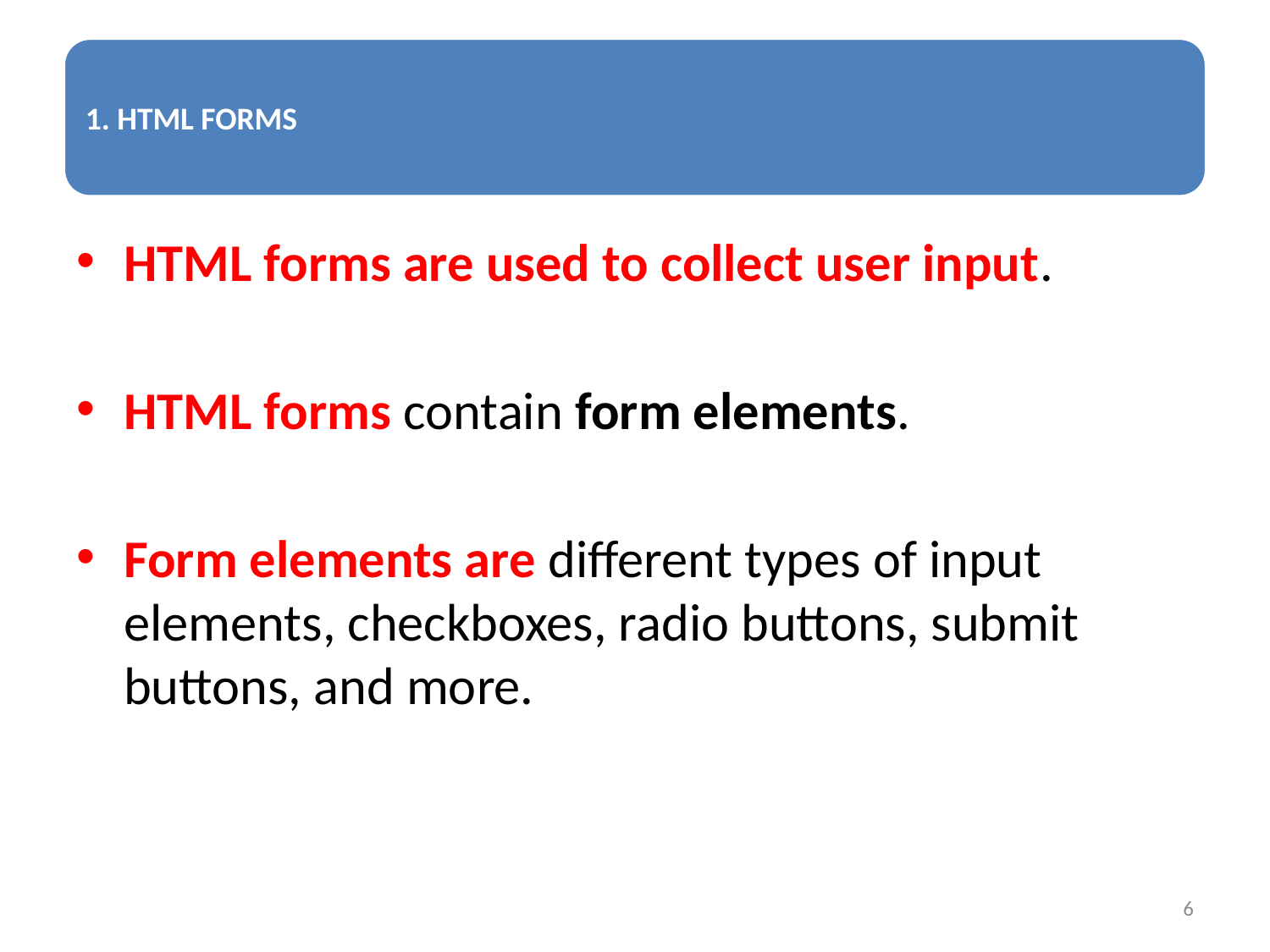

1. HTML FORMS
HTML forms are used to collect user input.

HTML forms contain form elements.

Form elements are different types of input elements, checkboxes, radio buttons, submit buttons, and more.

6